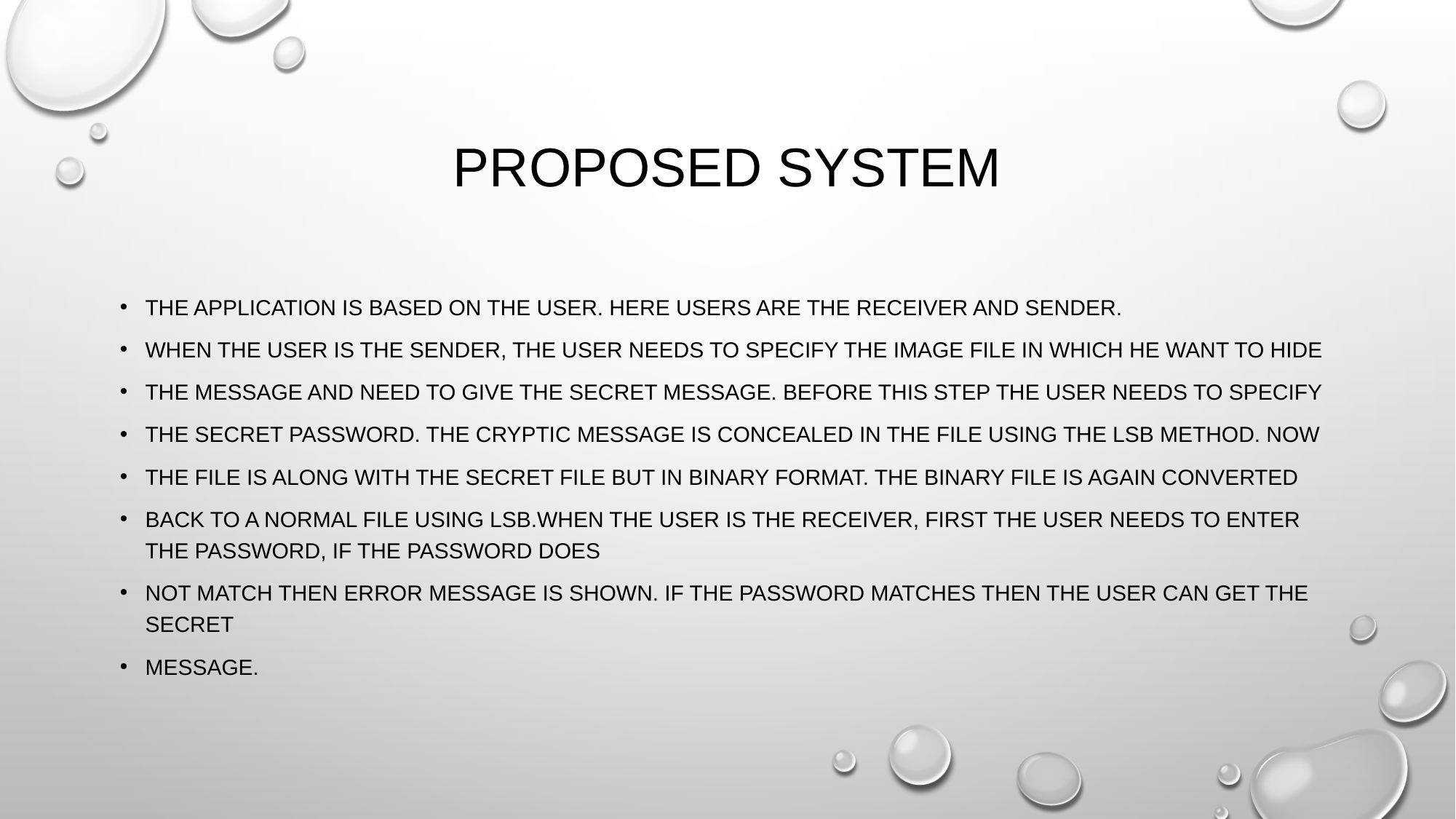

# PROPOSED SYSTEM
The application is based on the user. Here users are the receiver and sender.
When the user is the sender, the user needs to specify the image file in which he want to hide
the message and need to give the secret message. Before this step the user needs to specify
the secret password. The cryptic message is concealed in the file using the LSB method. Now
the file is along with the secret file but in binary format. The binary file is again converted
back to a normal file using LSB.When the user is the receiver, first the user needs to enter the password, if the password does
not match then error message is shown. If the password matches then the user can get the secret
message.